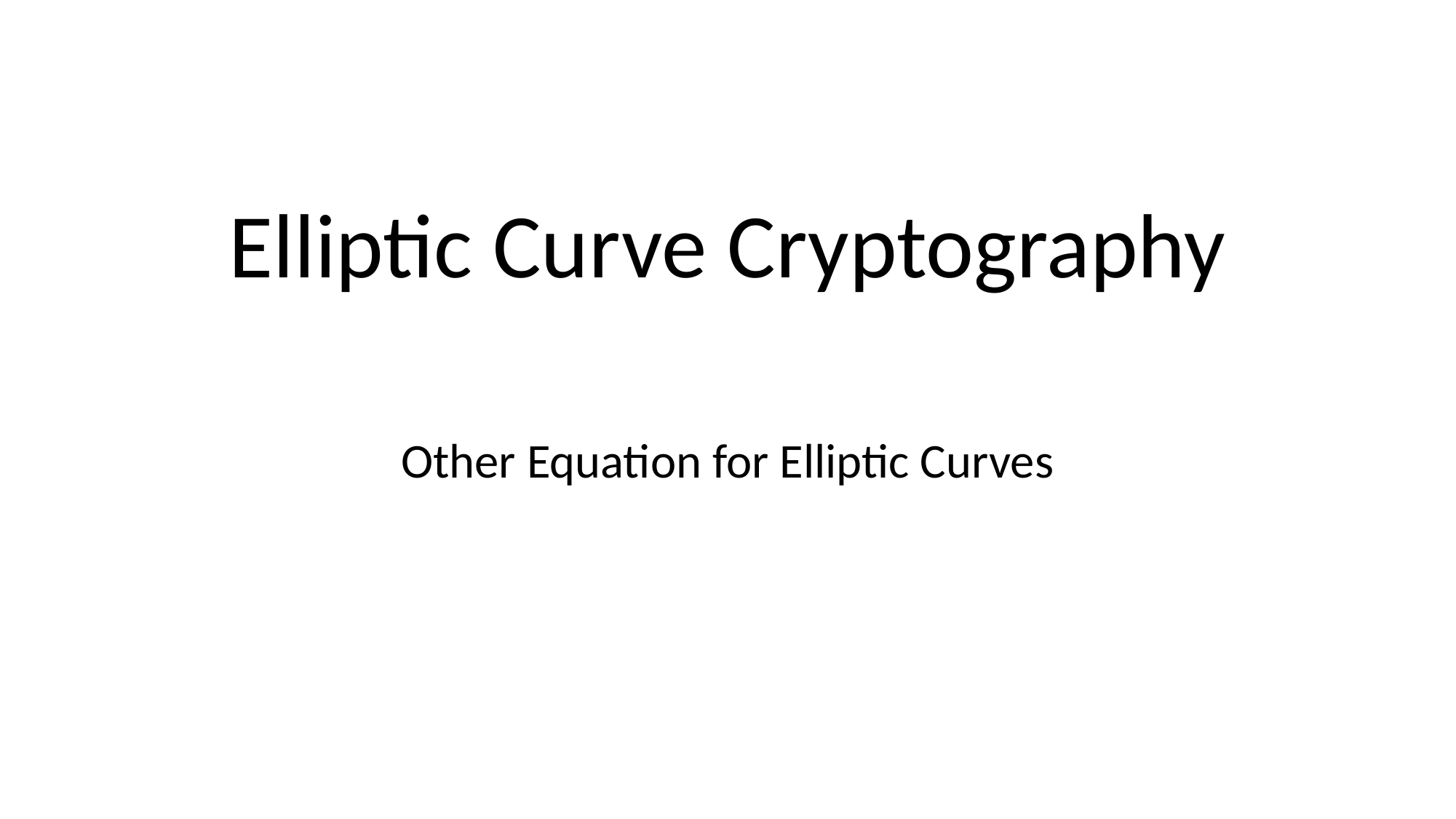

# Elliptic Curve Cryptography
Other Equation for Elliptic Curves